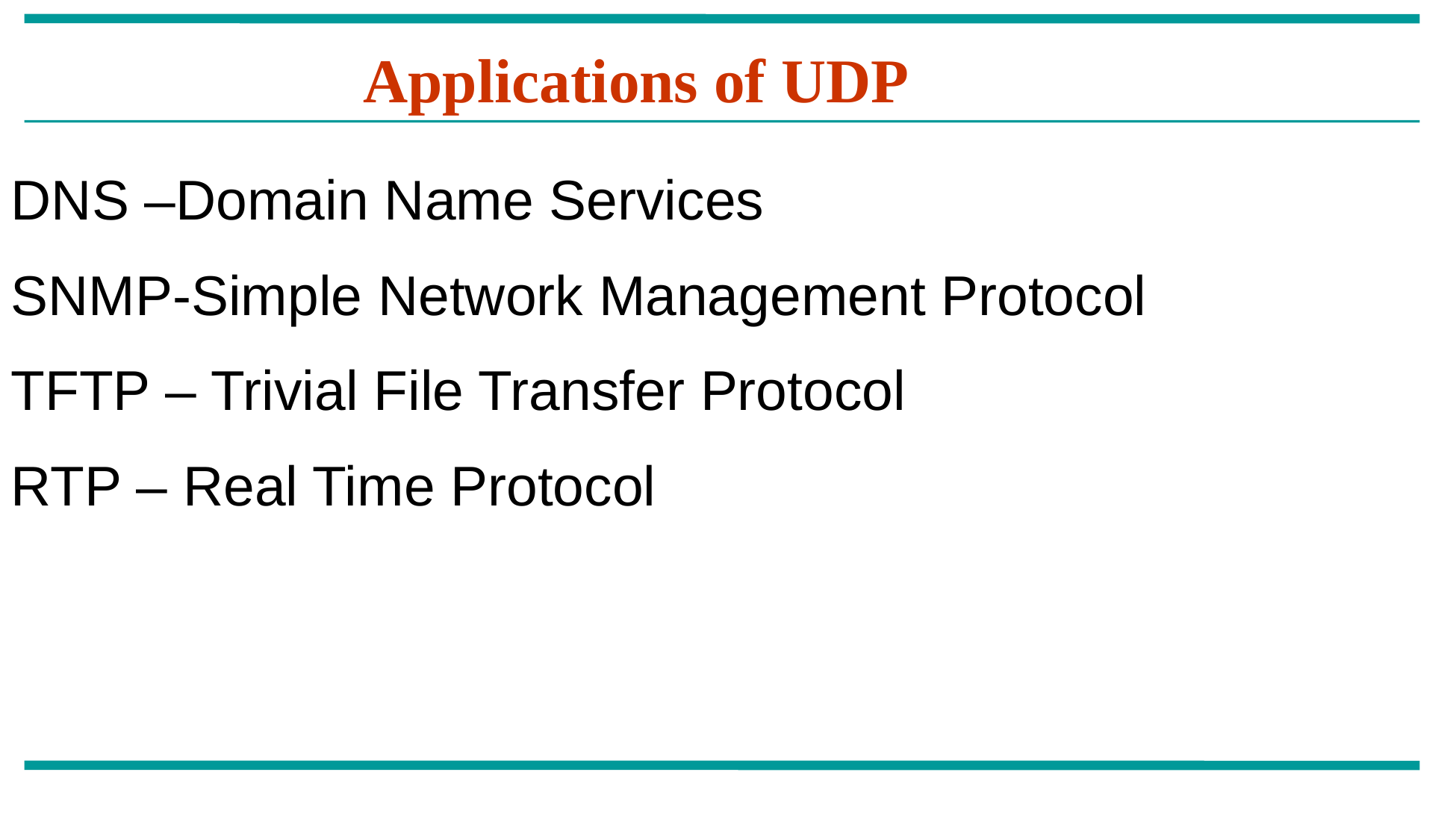

Applications of UDP

DNS –Domain Name Services
SNMP-Simple Network Management Protocol
TFTP – Trivial File Transfer Protocol
RTP – Real Time Protocol